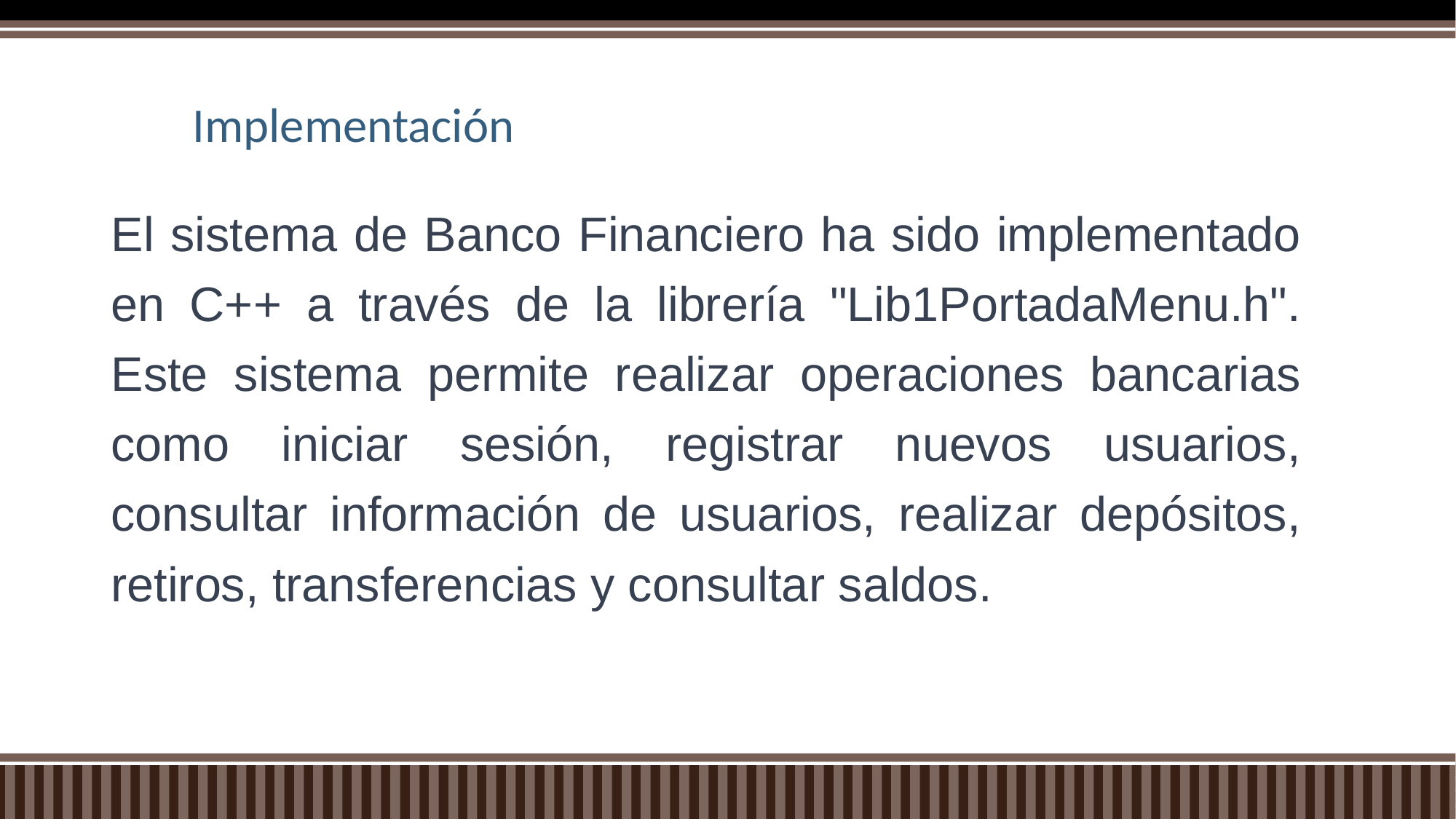

# Implementación
El sistema de Banco Financiero ha sido implementado en C++ a través de la librería "Lib1PortadaMenu.h". Este sistema permite realizar operaciones bancarias como iniciar sesión, registrar nuevos usuarios, consultar información de usuarios, realizar depósitos, retiros, transferencias y consultar saldos.